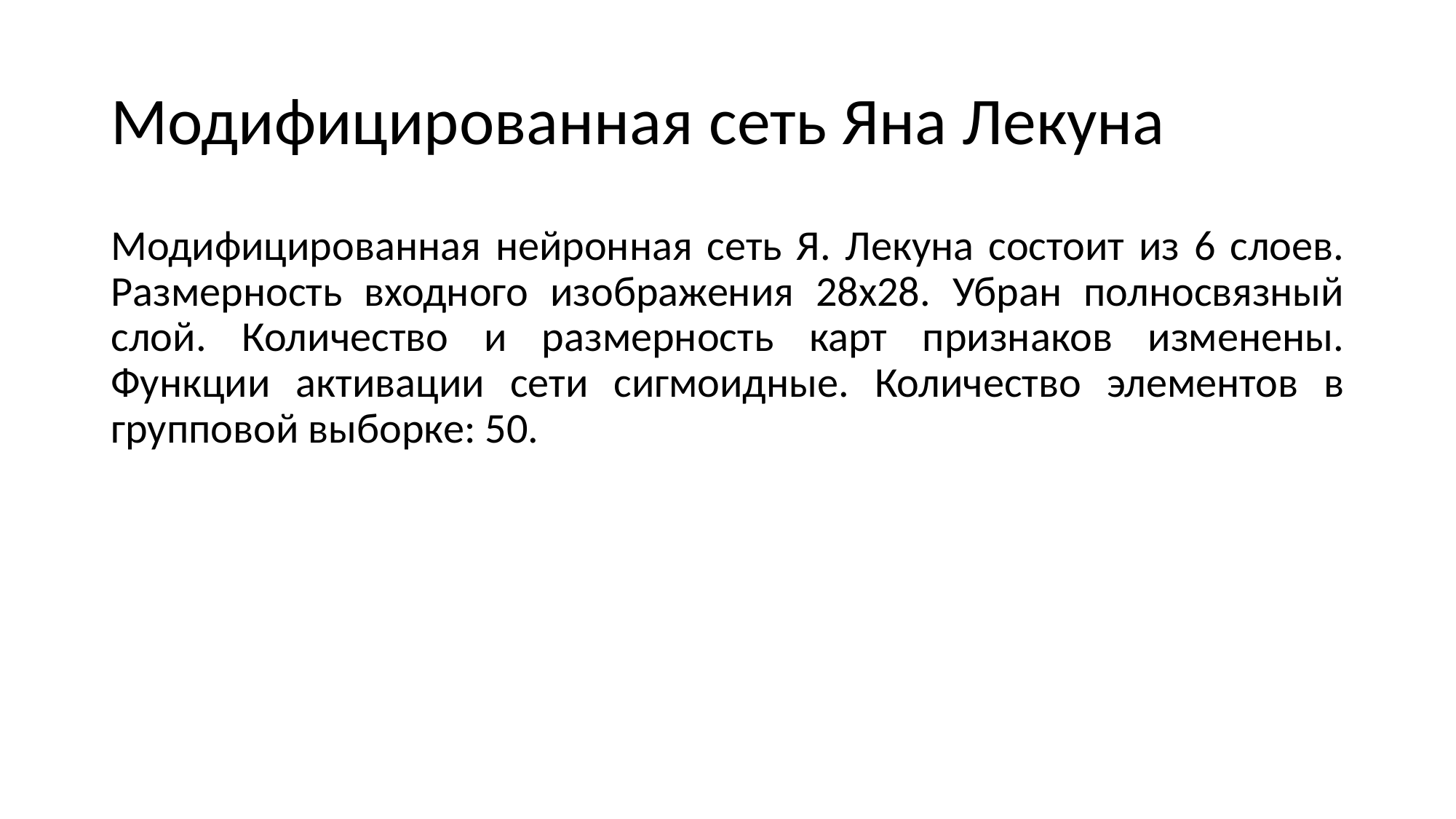

# Модифицированная сеть Яна Лекуна
Модифицированная нейронная сеть Я. Лекуна состоит из 6 слоев. Размерность входного изображения 28x28. Убран полносвязный слой. Количество и размерность карт признаков изменены. Функции активации сети сигмоидные. Количество элементов в групповой выборке: 50.